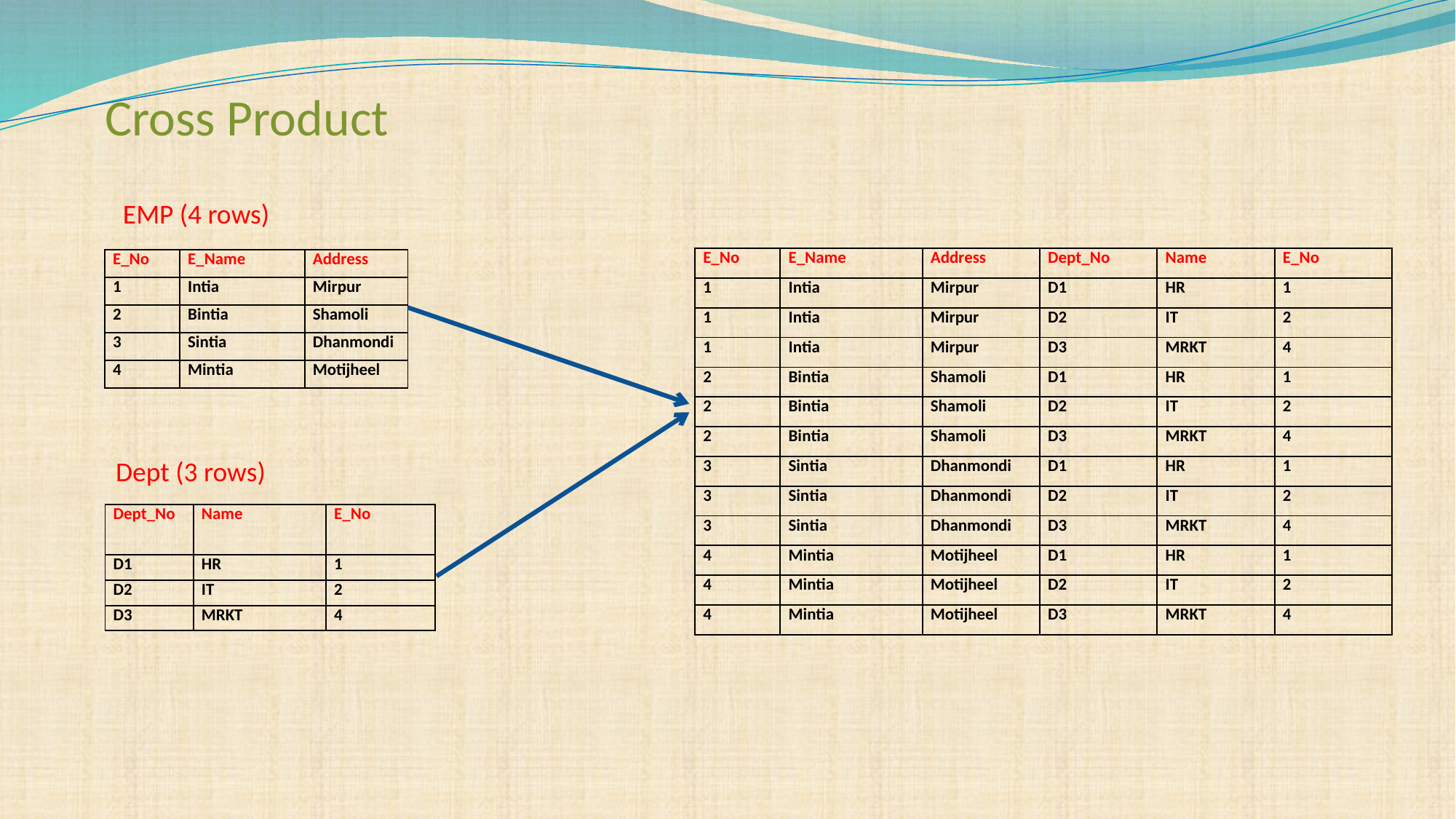

# Cross Product
EMP (4 rows)
| E\_No | E\_Name | Address | Dept\_No | Name | E\_No |
| --- | --- | --- | --- | --- | --- |
| 1 | Intia | Mirpur | D1 | HR | 1 |
| 1 | Intia | Mirpur | D2 | IT | 2 |
| 1 | Intia | Mirpur | D3 | MRKT | 4 |
| 2 | Bintia | Shamoli | D1 | HR | 1 |
| 2 | Bintia | Shamoli | D2 | IT | 2 |
| 2 | Bintia | Shamoli | D3 | MRKT | 4 |
| 3 | Sintia | Dhanmondi | D1 | HR | 1 |
| 3 | Sintia | Dhanmondi | D2 | IT | 2 |
| 3 | Sintia | Dhanmondi | D3 | MRKT | 4 |
| 4 | Mintia | Motijheel | D1 | HR | 1 |
| 4 | Mintia | Motijheel | D2 | IT | 2 |
| 4 | Mintia | Motijheel | D3 | MRKT | 4 |
| E\_No | E\_Name | Address |
| --- | --- | --- |
| 1 | Intia | Mirpur |
| 2 | Bintia | Shamoli |
| 3 | Sintia | Dhanmondi |
| 4 | Mintia | Motijheel |
Dept (3 rows)
| Dept\_No | Name | E\_No |
| --- | --- | --- |
| D1 | HR | 1 |
| D2 | IT | 2 |
| D3 | MRKT | 4 |